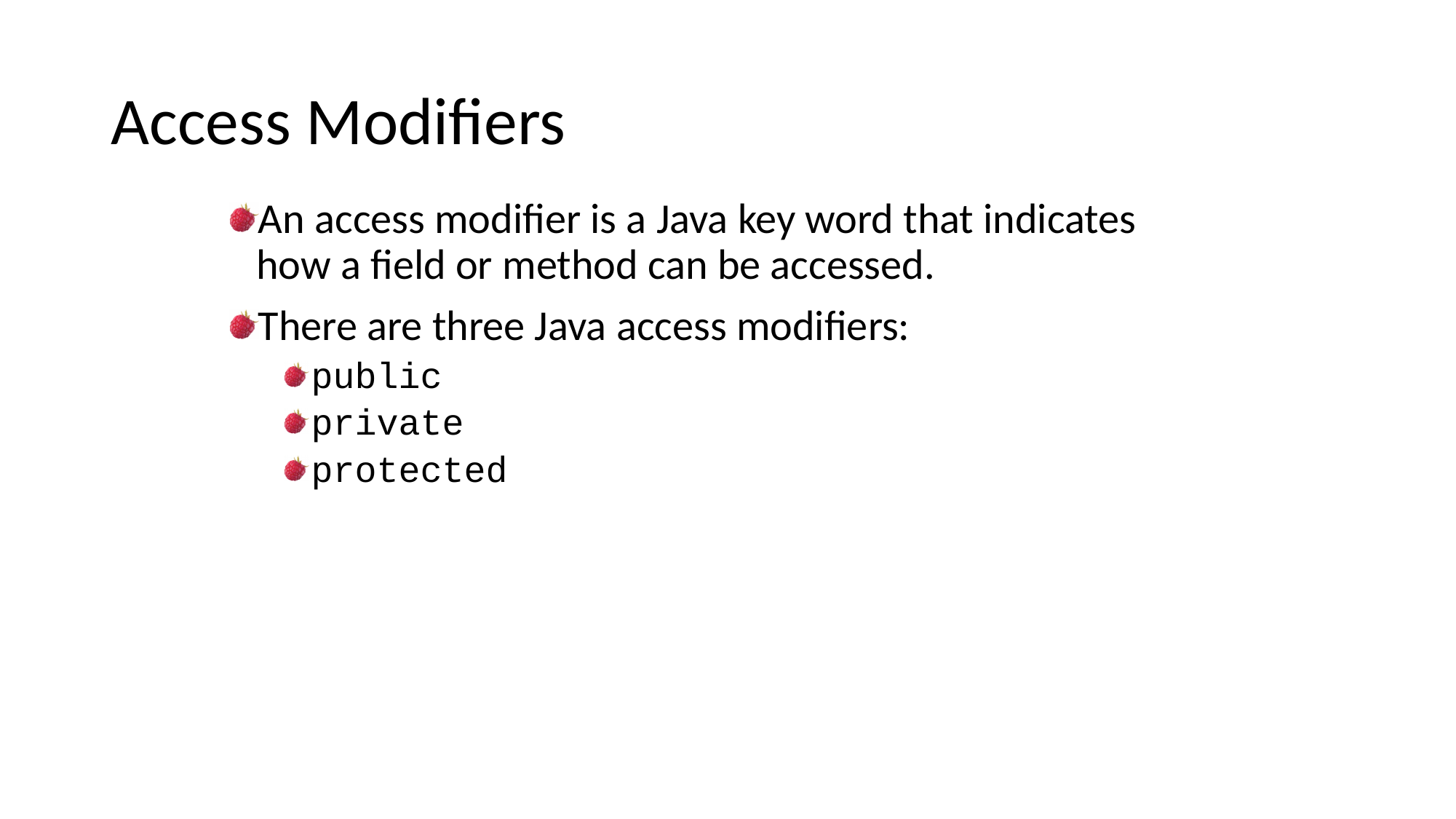

Access Modifiers
An access modifier is a Java key word that indicates how a field or method can be accessed.
There are three Java access modifiers:
public
private
protected